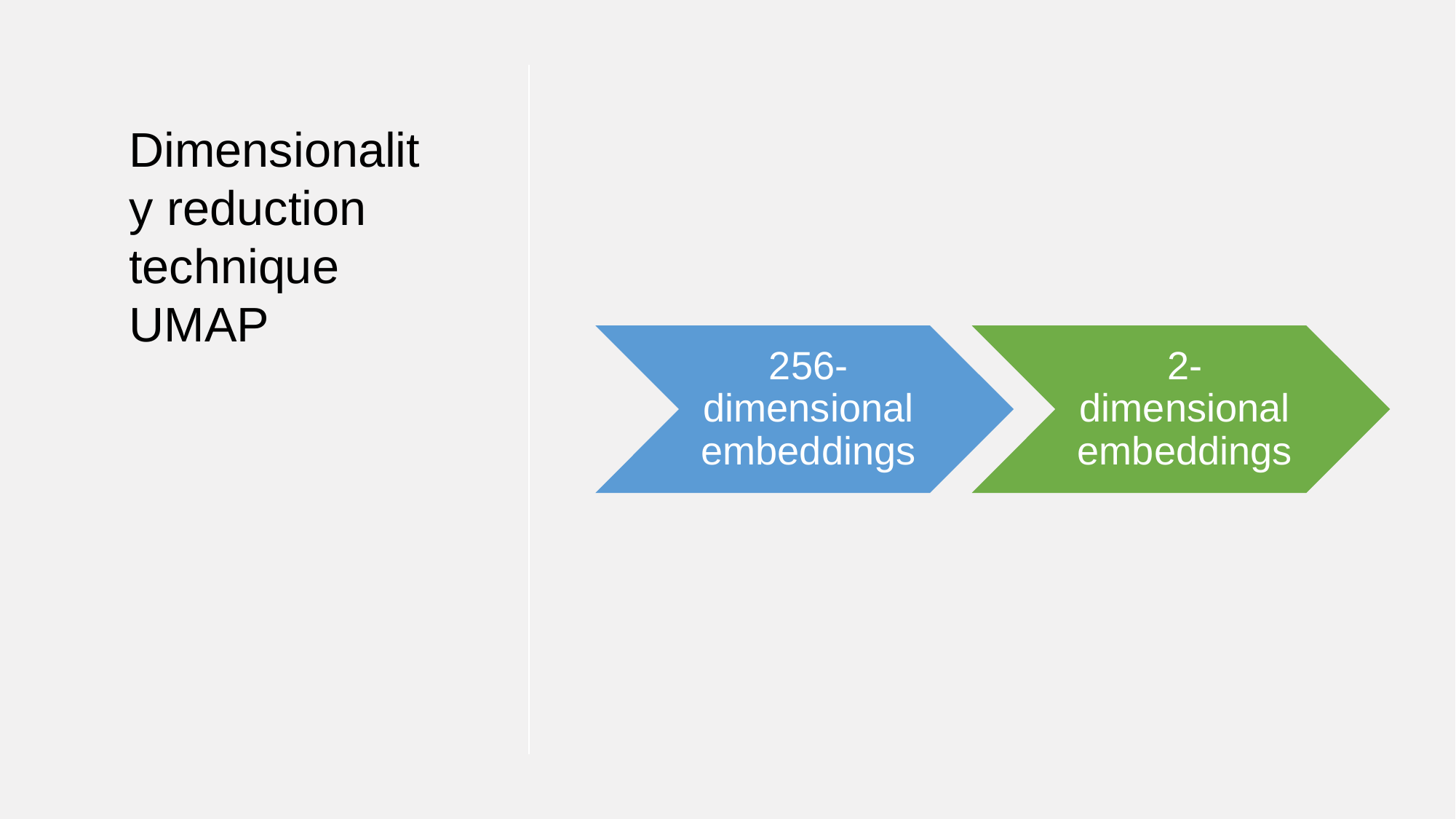

256-dimensional embeddings
2-dimensional embeddings
# Dimensionality reduction technique UMAP